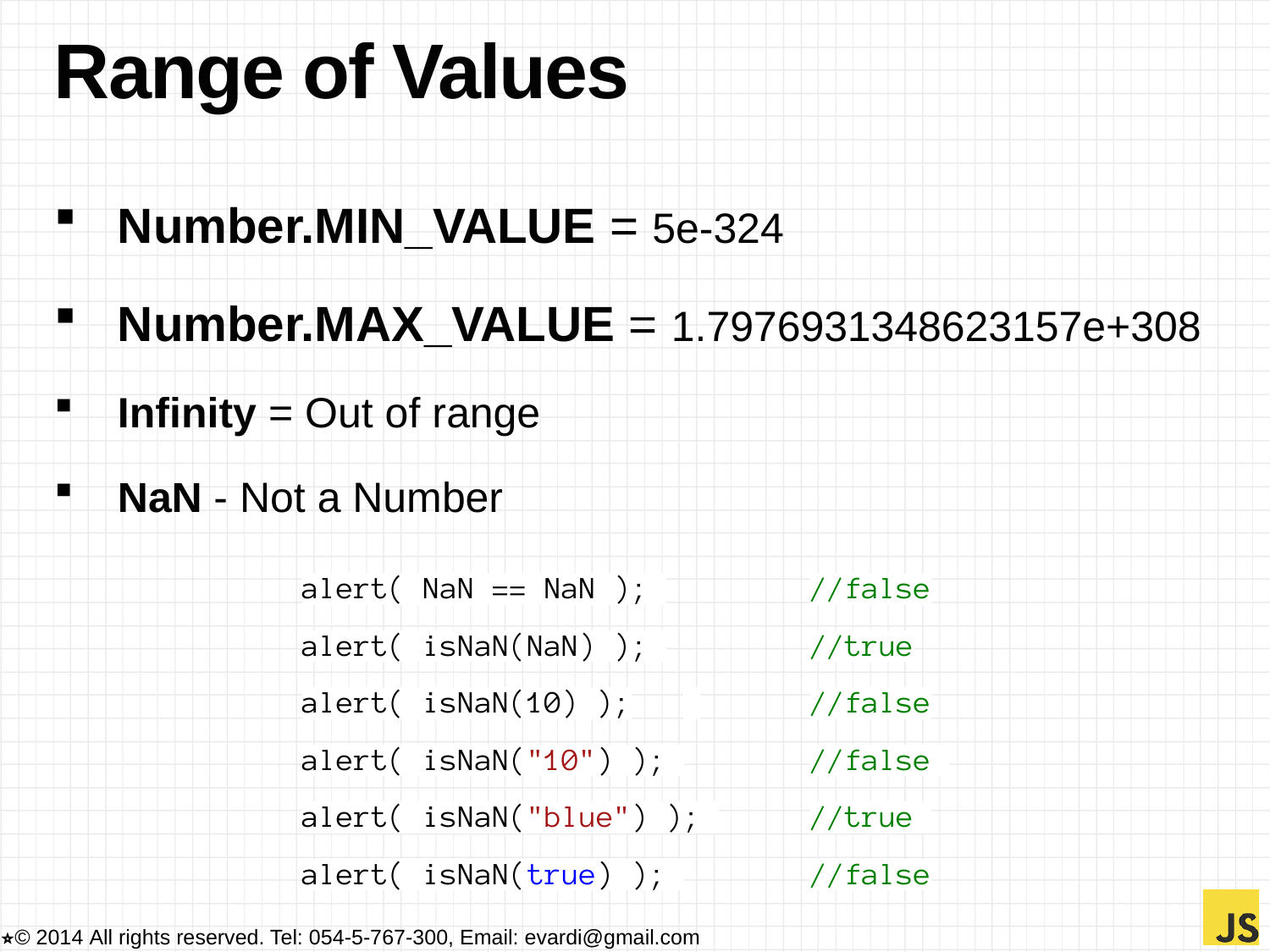

# Range of Values
Number.MIN_VALUE = 5e-324
Number.MAX_VALUE = 1.7976931348623157e+308
Infinity = Out of range
NaN - Not a Number
alert( NaN == NaN ); 		//false
alert( isNaN(NaN) ); 		//true
alert( isNaN(10) );	 	//false
alert( isNaN("10") ); 	//false
alert( isNaN("blue") ); 	//true
alert( isNaN(true) ); 	//false